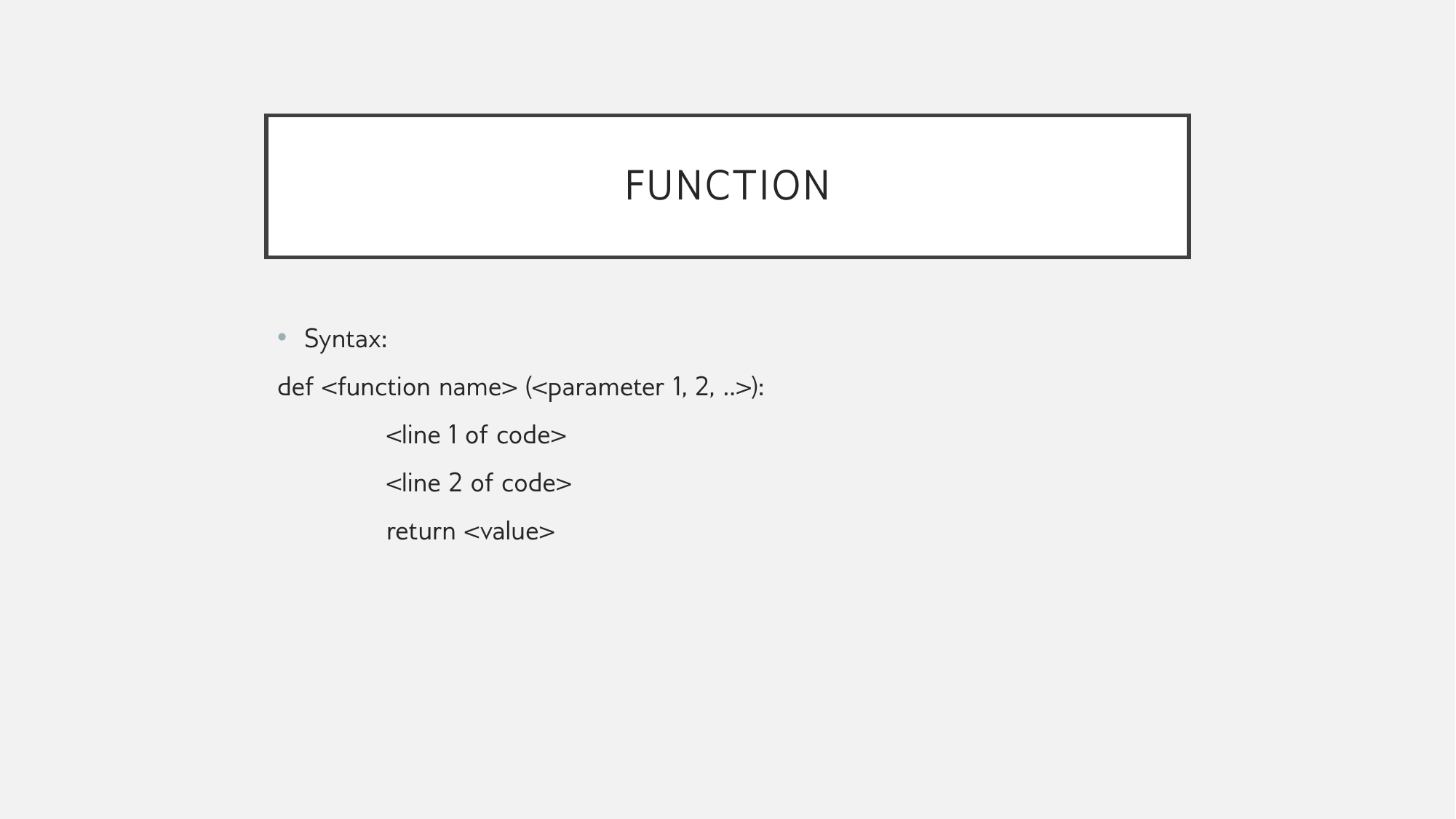

# function
Syntax:
def <function name> (<parameter 1, 2, ..>):
	<line 1 of code>
	<line 2 of code>
	return <value>